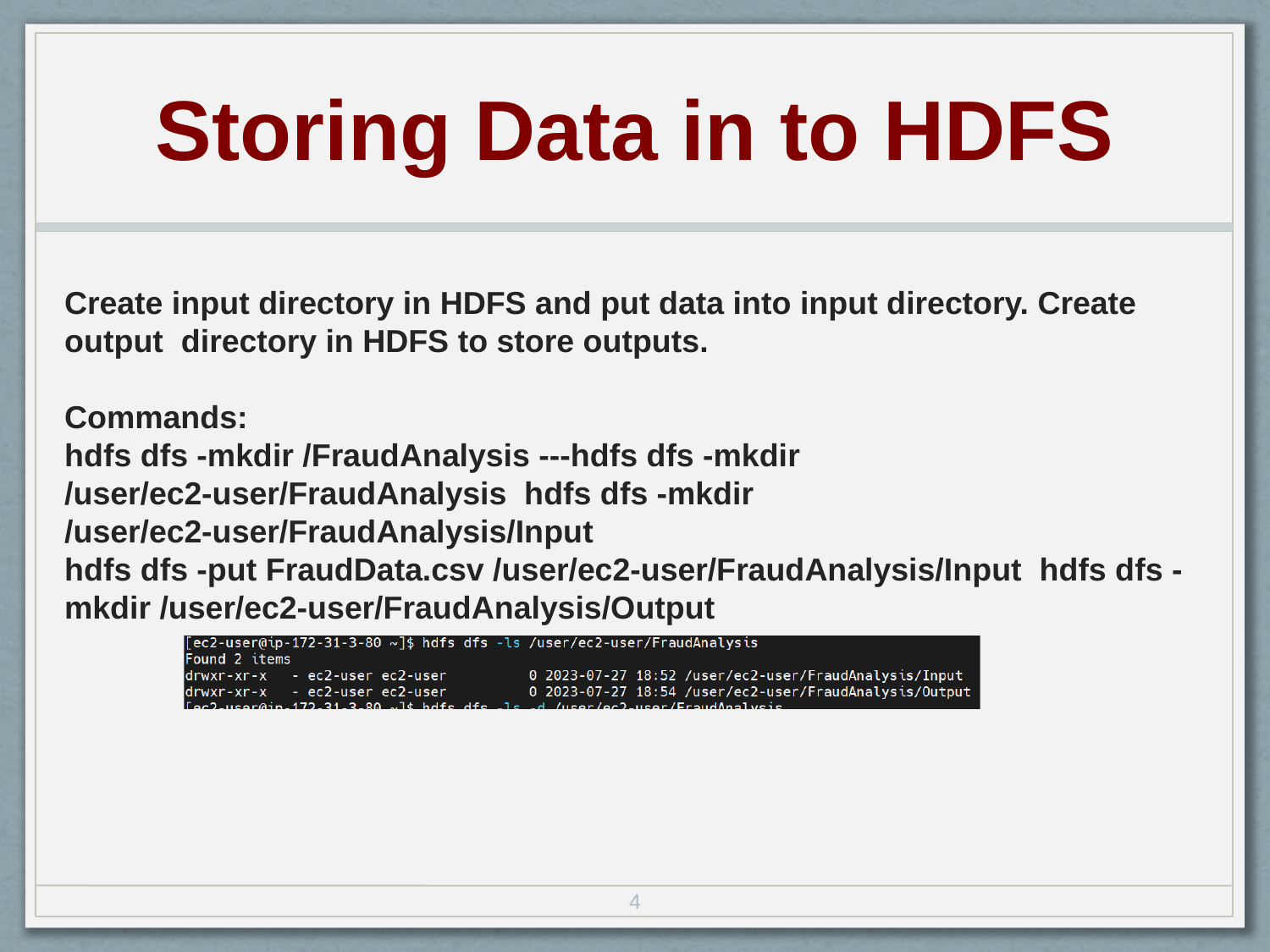

# Storing Data in to HDFS
Create input directory in HDFS and put data into input directory. Create output  directory in HDFS to store outputs.

Commands:
hdfs dfs -mkdir /FraudAnalysis ---hdfs dfs -mkdir /user/ec2-user/FraudAnalysis  hdfs dfs -mkdir /user/ec2-user/FraudAnalysis/Input
hdfs dfs -put FraudData.csv /user/ec2-user/FraudAnalysis/Input  hdfs dfs -mkdir /user/ec2-user/FraudAnalysis/Output

4